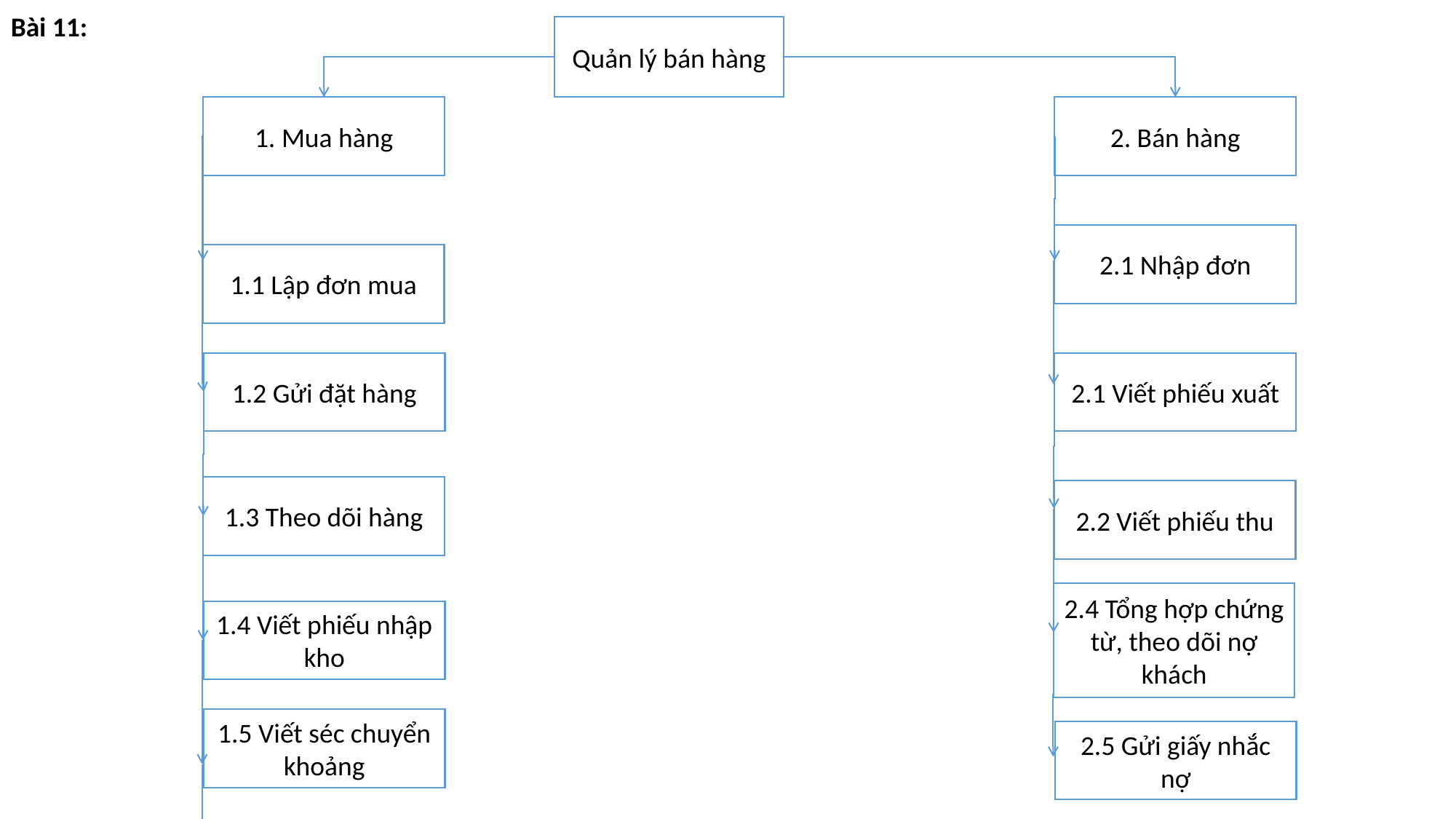

Bài 11:
Quản lý bán hàng
1. Mua hàng
2. Bán hàng
2.1 Nhập đơn
1.1 Lập đơn mua
1.2 Gửi đặt hàng
2.1 Viết phiếu xuất
1.3 Theo dõi hàng
2.2 Viết phiếu thu
2.4 Tổng hợp chứng từ, theo dõi nợ khách
1.4 Viết phiếu nhập kho
1.5 Viết séc chuyển khoảng
2.5 Gửi giấy nhắc nợ
1.6 Thanh toán